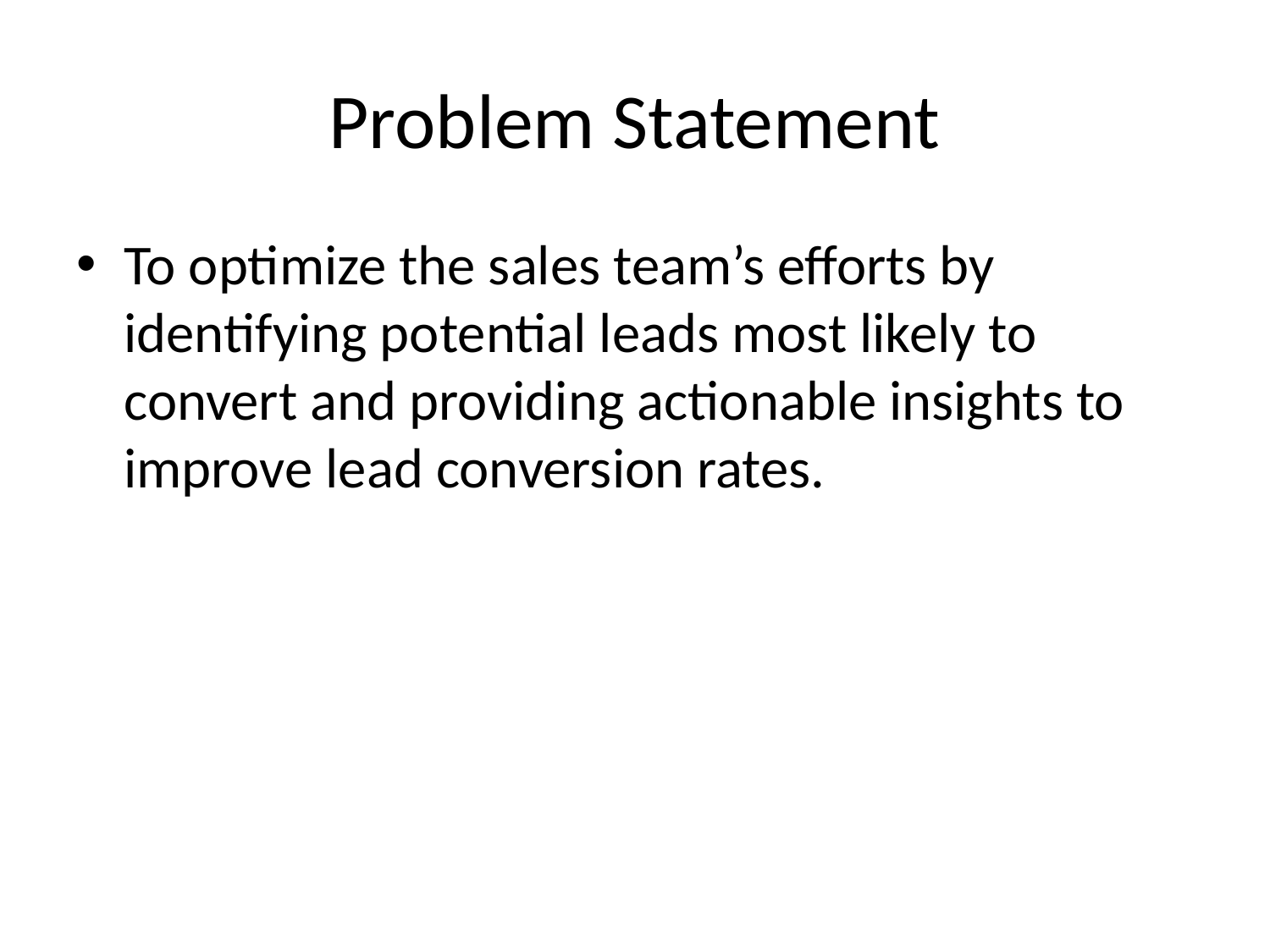

# Problem Statement
To optimize the sales team’s efforts by identifying potential leads most likely to convert and providing actionable insights to improve lead conversion rates.